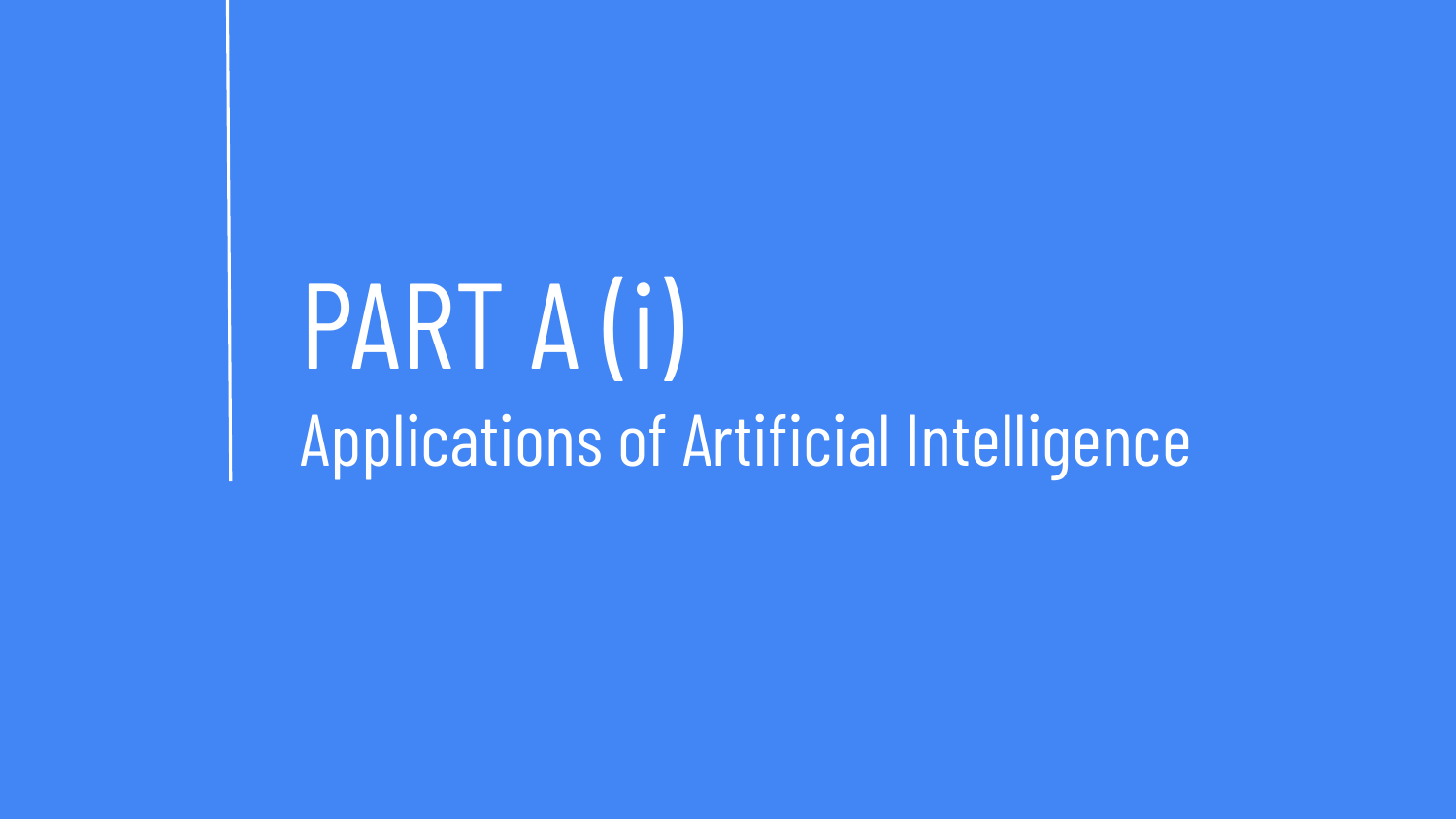

# PART A (i)
Applications of Artificial Intelligence